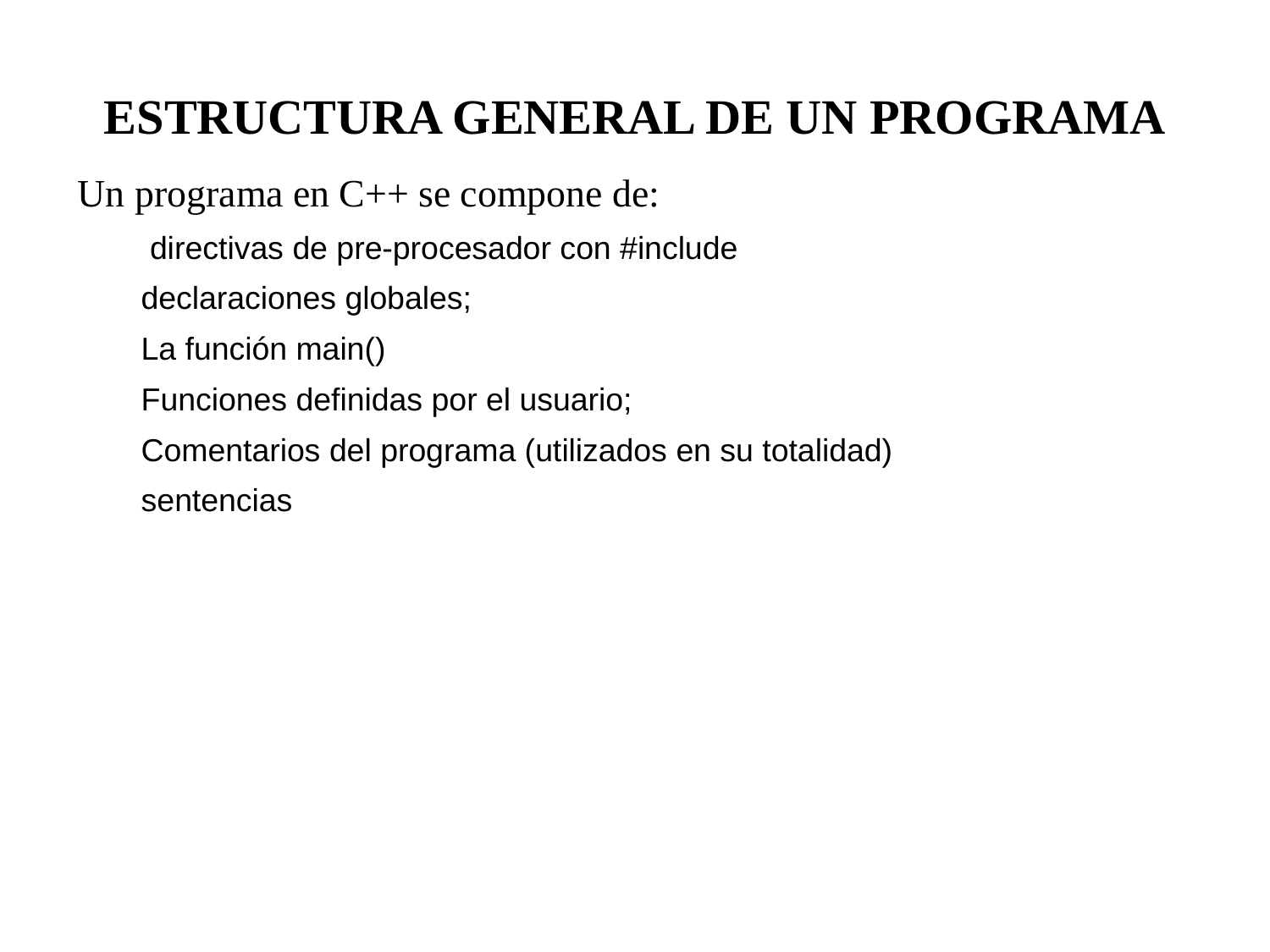

ESTRUCTURA GENERAL DE UN PROGRAMA
Un programa en C++ se compone de:
 directivas de pre-procesador con #include
declaraciones globales;
La función main()
Funciones definidas por el usuario;
Comentarios del programa (utilizados en su totalidad)
sentencias